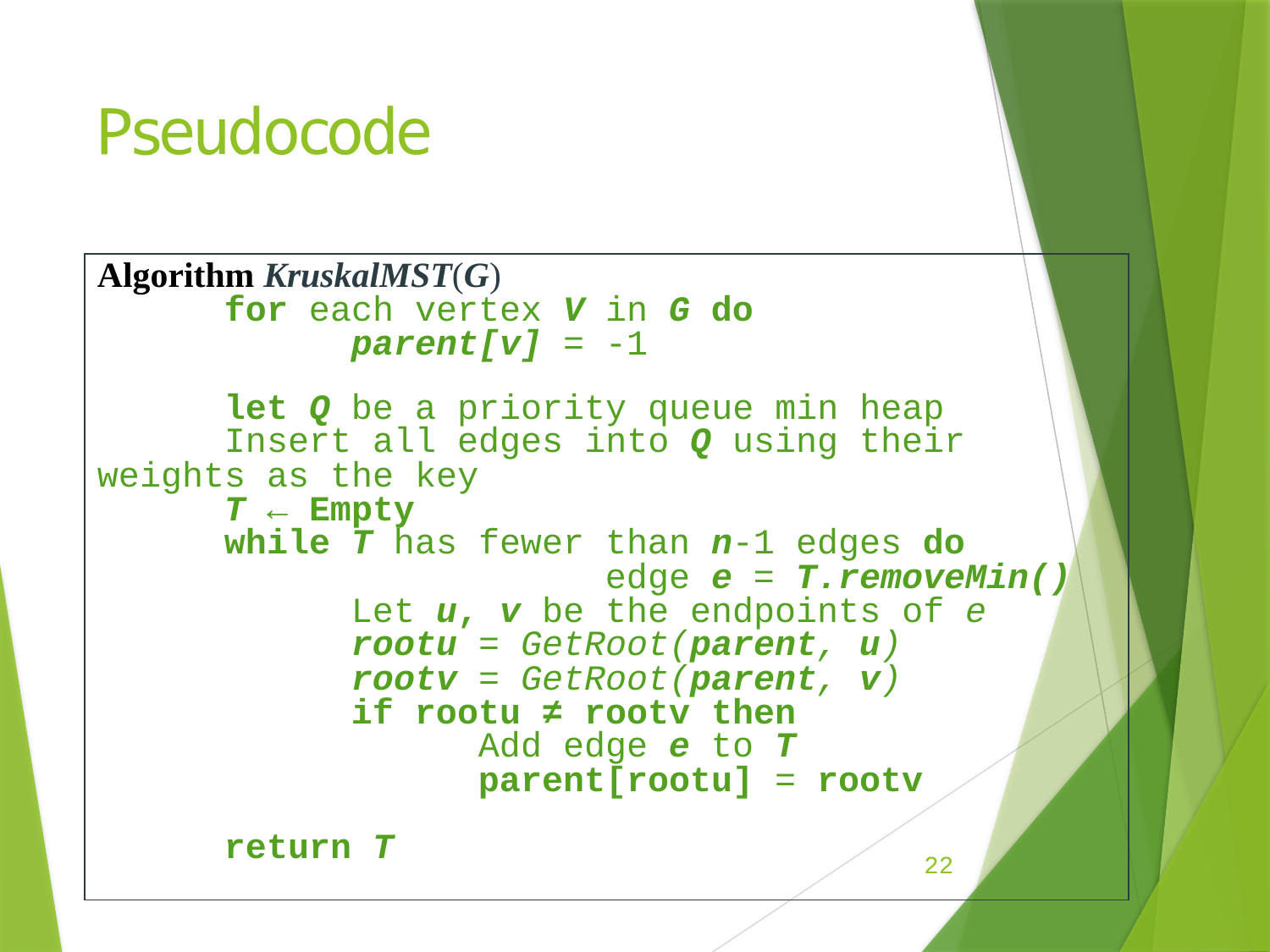

# Pseudocode
Algorithm KruskalMST(G)
	for each vertex V in G do
		parent[v] = -1

	let Q be a priority queue min heap
	Insert all edges into Q using their weights as the key
	T ← Empty
	while T has fewer than n-1 edges do						edge e = T.removeMin()
		Let u, v be the endpoints of e
		rootu = GetRoot(parent, u)
		rootv = GetRoot(parent, v)
		if rootu ≠ rootv then
			Add edge e to T
			parent[rootu] = rootv

	return T
22